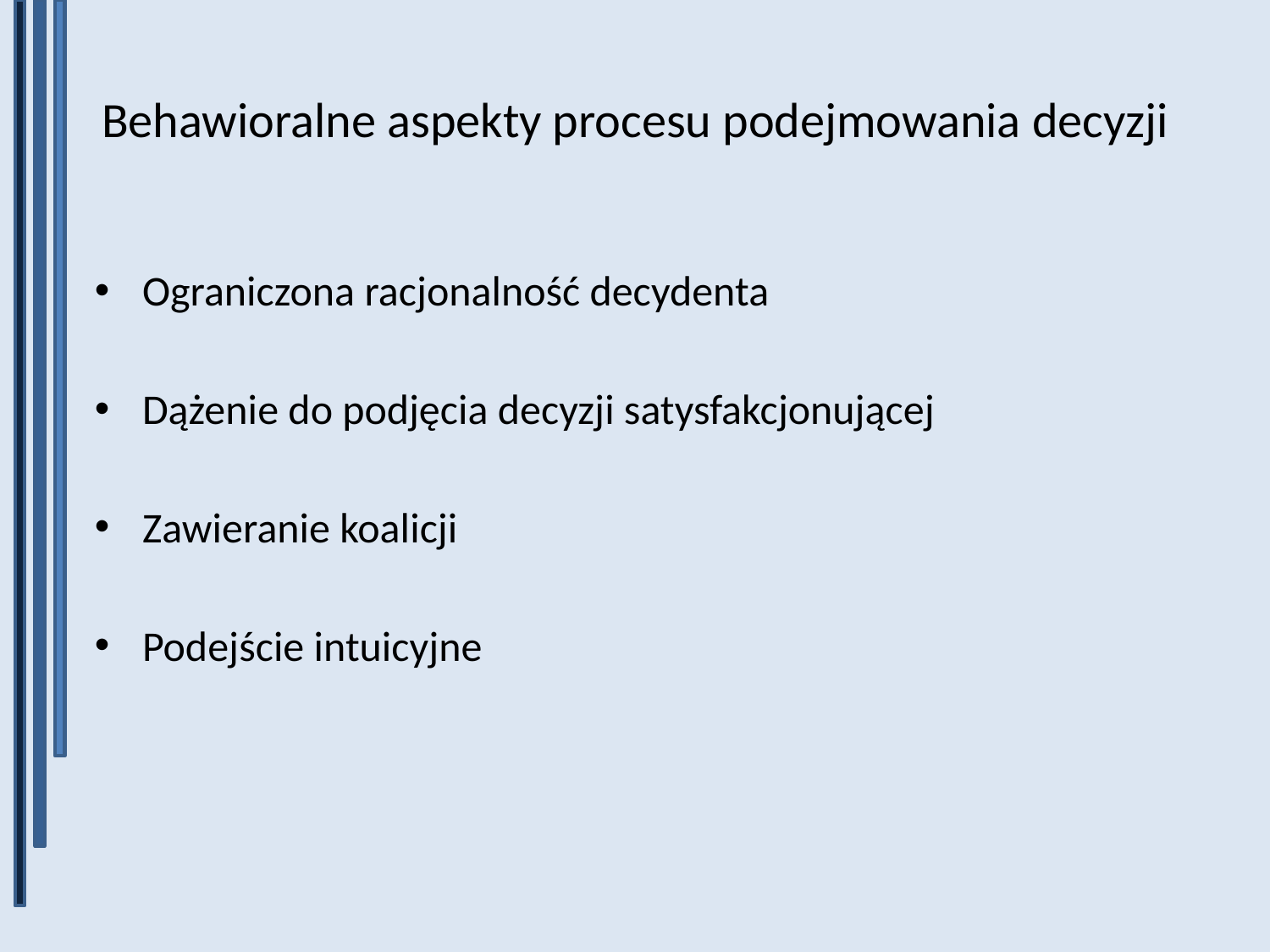

# Behawioralne aspekty procesu podejmowania decyzji
Ograniczona racjonalność decydenta

Dążenie do podjęcia decyzji satysfakcjonującej

Zawieranie koalicji

Podejście intuicyjne